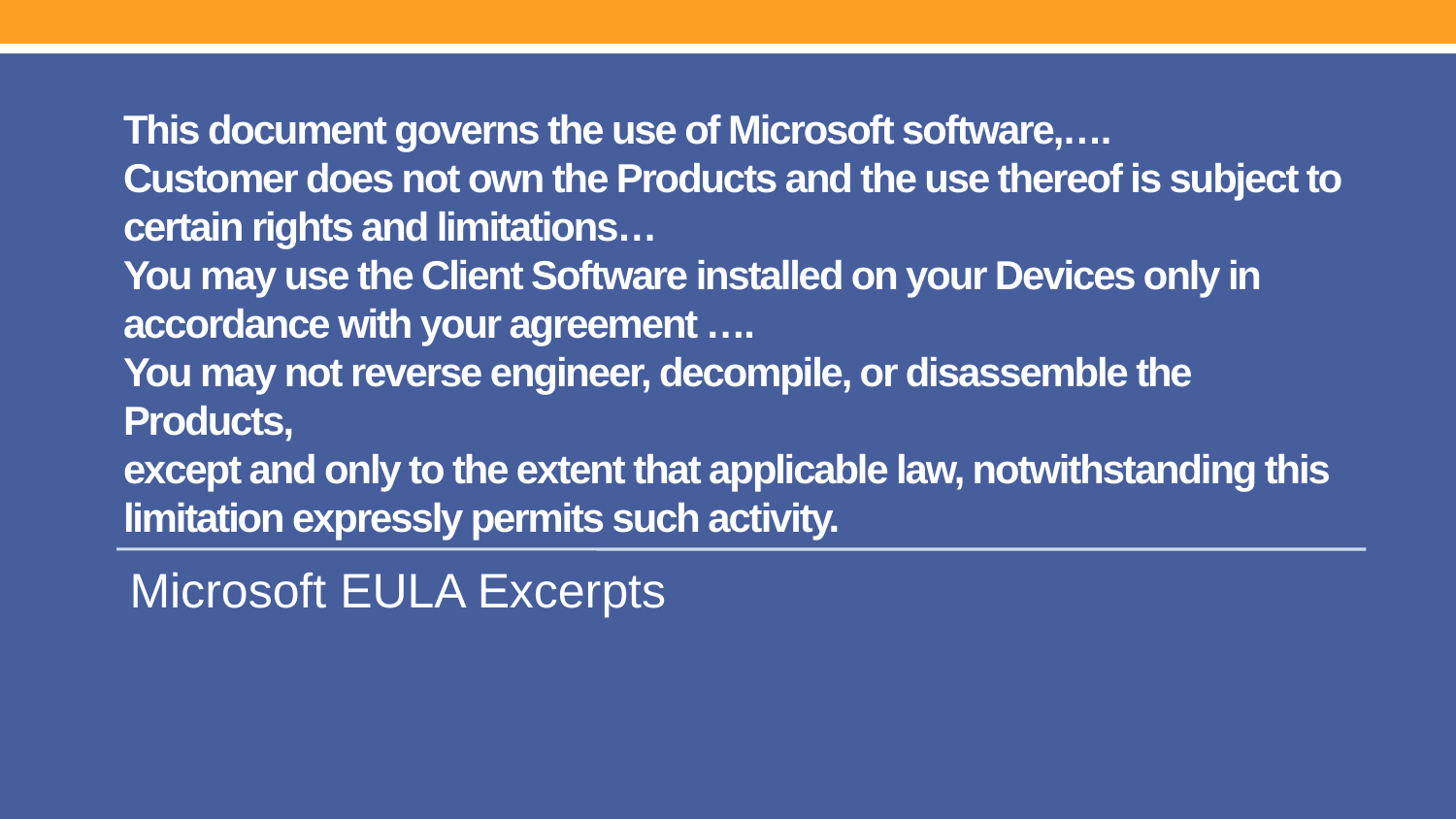

# This document governs the use of Microsoft software,…. Customer does not own the Products and the use thereof is subject to certain rights and limitations… You may use the Client Software installed on your Devices only in accordance with your agreement …. You may not reverse engineer, decompile, or disassemble the Products, except and only to the extent that applicable law, notwithstanding this limitation expressly permits such activity.
Microsoft EULA Excerpts